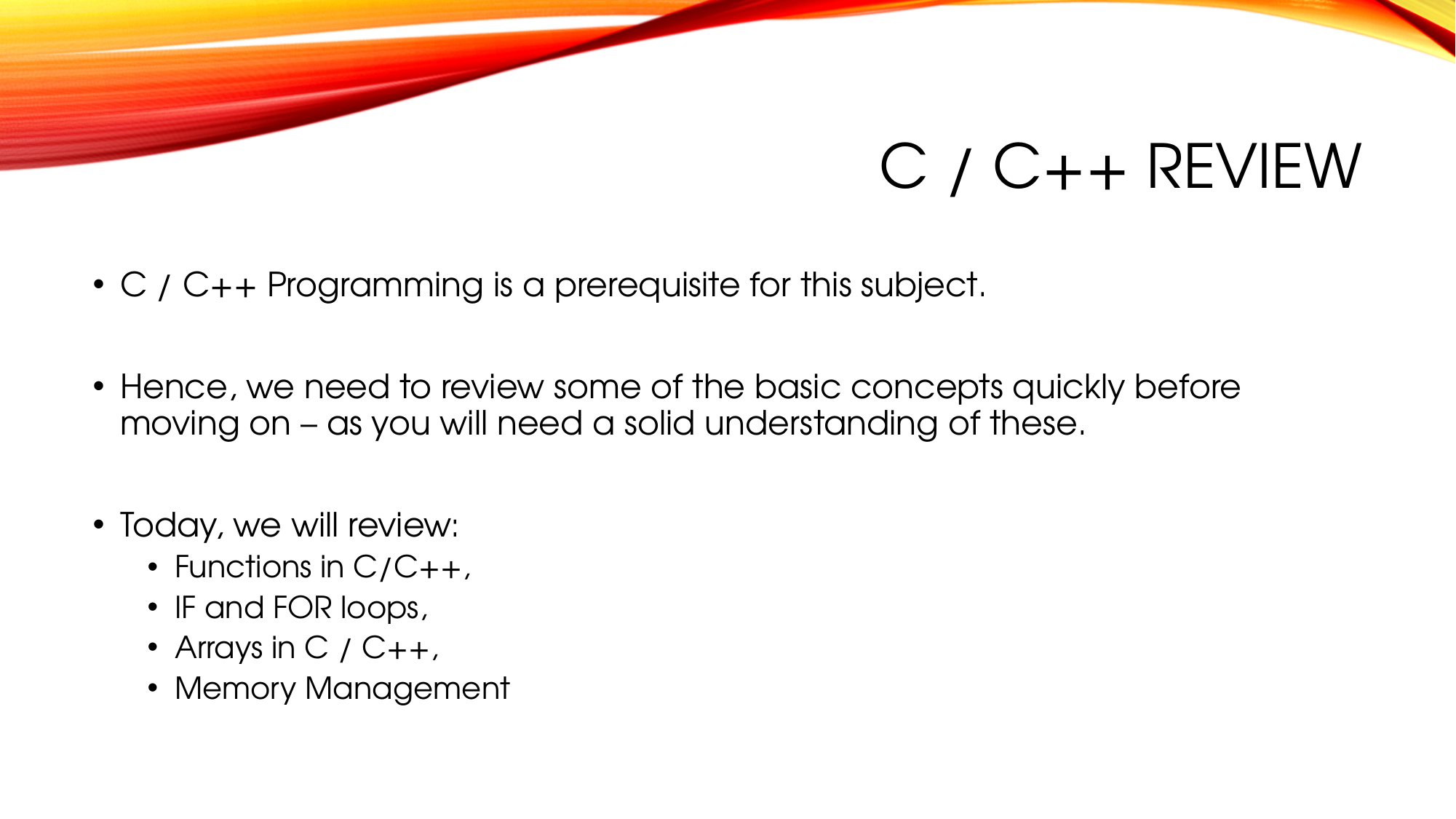

# C / C++ REVIEW
C / C++ Programming is a prerequisite for this subject.

Hence, we need to review some of the basic concepts quickly before moving on – as you will need a solid understanding of these.

Today, we will review:
Functions in C/C++,
IF and FOR loops,
Arrays in C / C++,
Memory Management